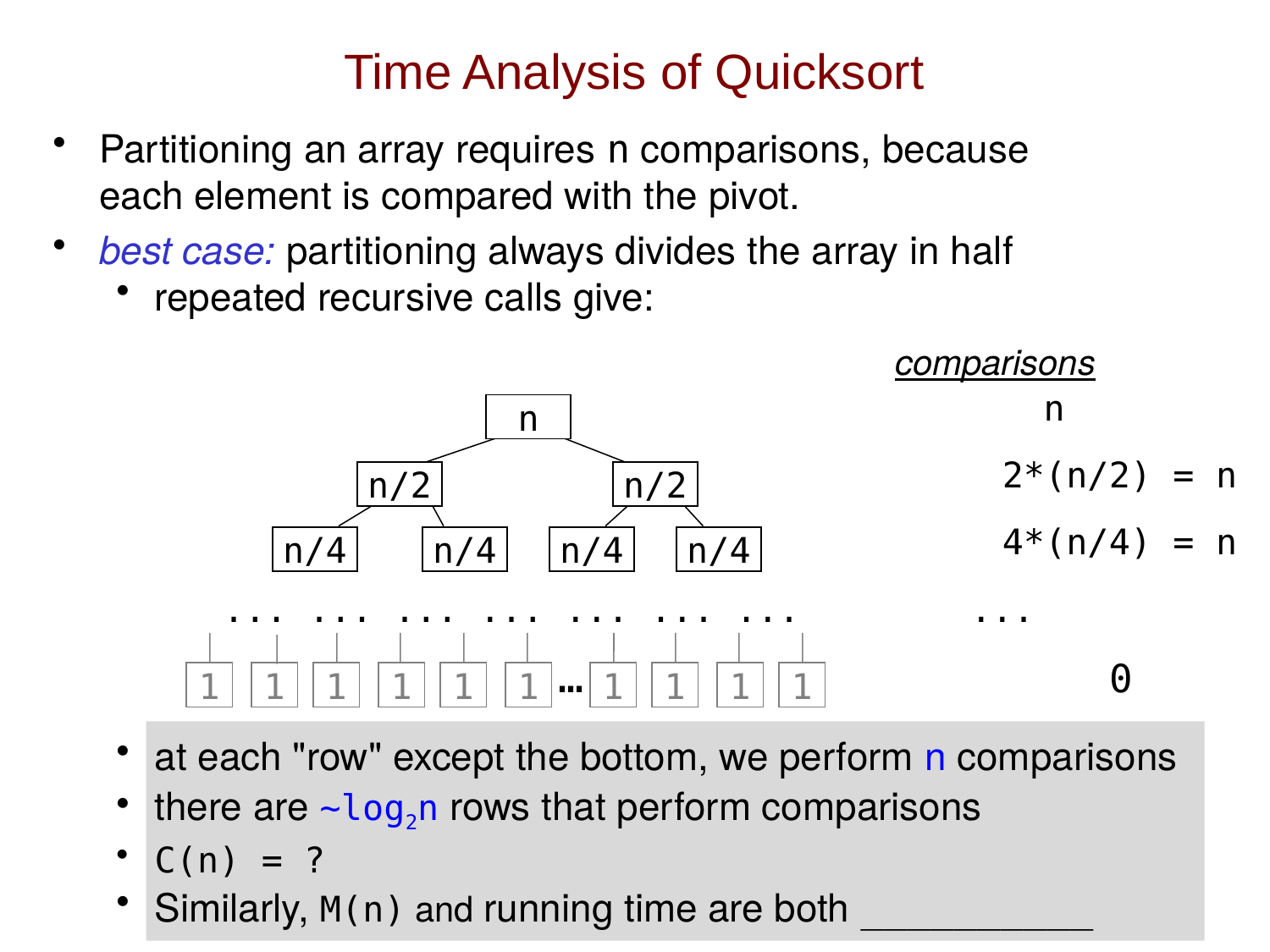

# Time Analysis of Quicksort
Partitioning an array requires n comparisons, because
each element is compared with the pivot.
best case: partitioning always divides the array in half
repeated recursive calls give:
                                     		n
                           		    2*(n/2) = n
                             		    4*(n/4) = n
     ... ... ... ... ... ... ...
                            		         0
at each "row" except the bottom, we perform n comparisons
there are ~log2n rows that perform comparisons
C(n) = ?
Similarly, M(n) and running time are both __________
comparisons
n

n/2
n/2

n/4
n/4
n/4
n/4
...

…
1
1
1
1
1
1
1
1
1
1